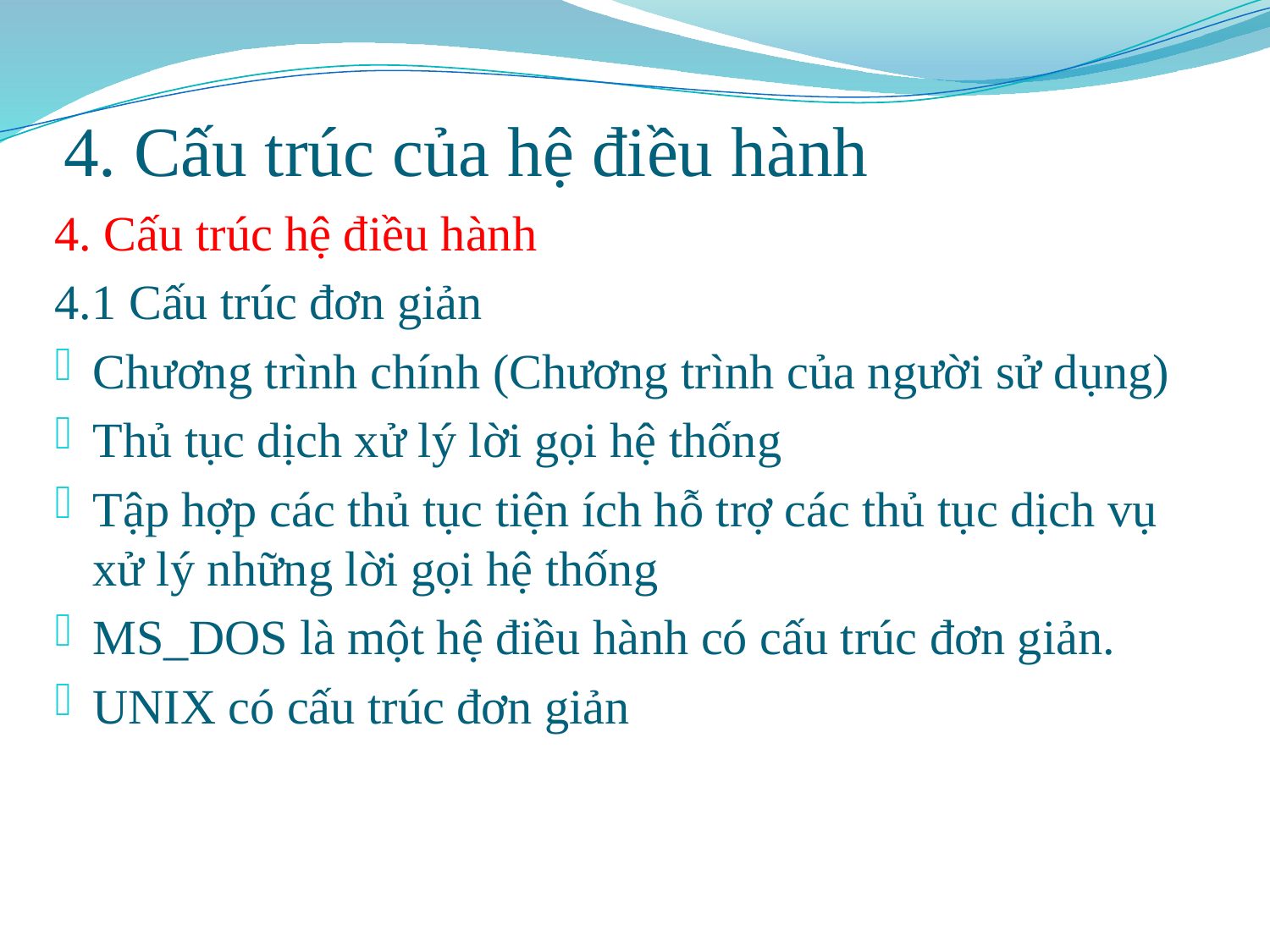

# 4. Cấu trúc của hệ điều hành
4. Cấu trúc hệ điều hành
4.1 Cấu trúc đơn giản
Chương trình chính (Chương trình của người sử dụng)
Thủ tục dịch xử lý lời gọi hệ thống
Tập hợp các thủ tục tiện ích hỗ trợ các thủ tục dịch vụ xử lý những lời gọi hệ thống
MS_DOS là một hệ điều hành có cấu trúc đơn giản.
UNIX có cấu trúc đơn giản